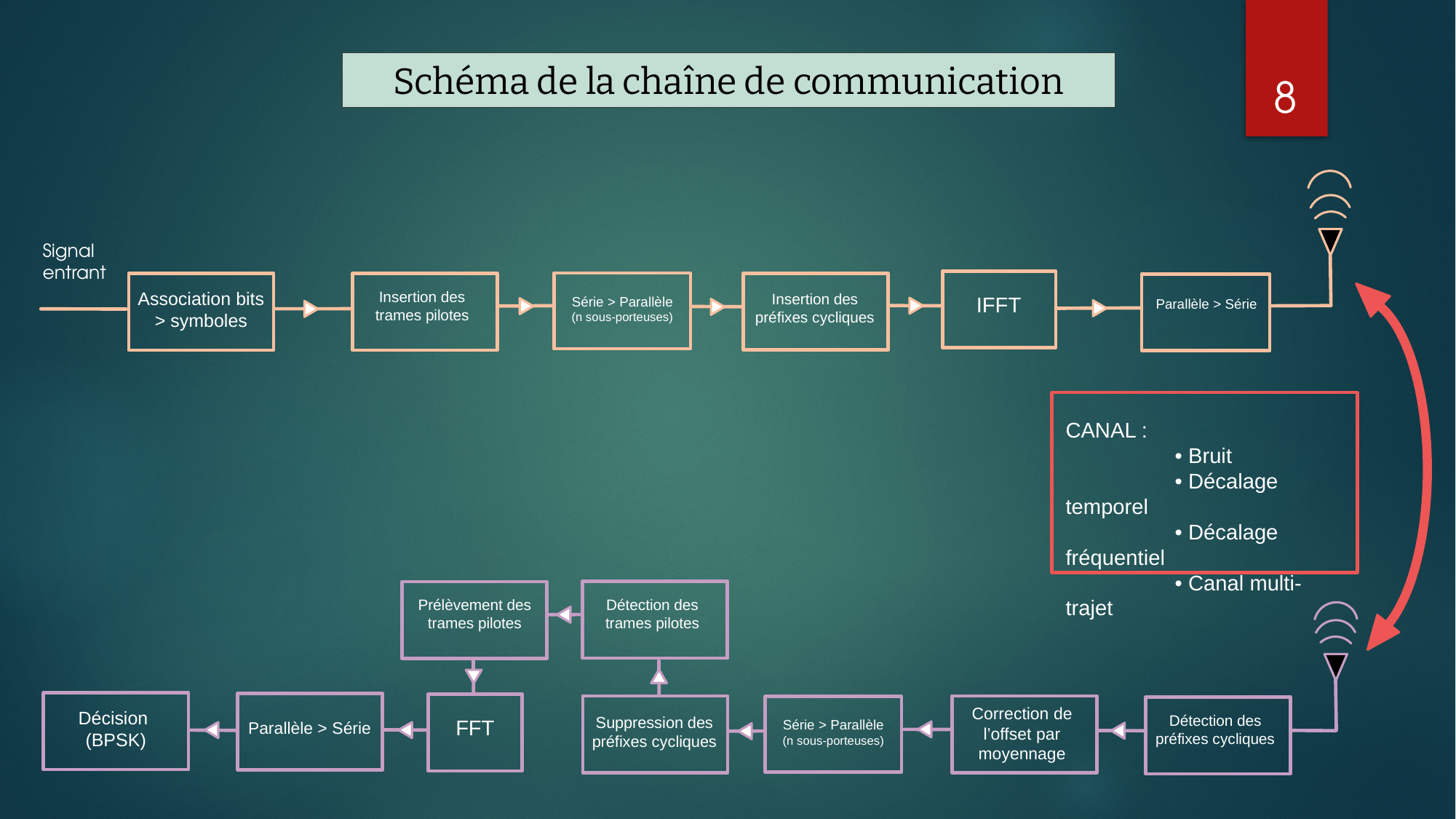

8
Schéma de la chaîne de communication

Signal entrant

Association bits > symboles
Insertion des trames pilotes
Insertion des préfixes cycliques
IFFT
Série > Parallèle
(n sous-porteuses)
Parallèle > Série

CANAL :
	• Bruit
	• Décalage temporel
	• Décalage fréquentiel
	• Canal multi-trajet

Détection des trames pilotes
Prélèvement des trames pilotes

Correction de l’offset par moyennage
Décision
(BPSK)
Détection des préfixes cycliques
Suppression des préfixes cycliques
FFT
Série > Parallèle
(n sous-porteuses)
Parallèle > Série